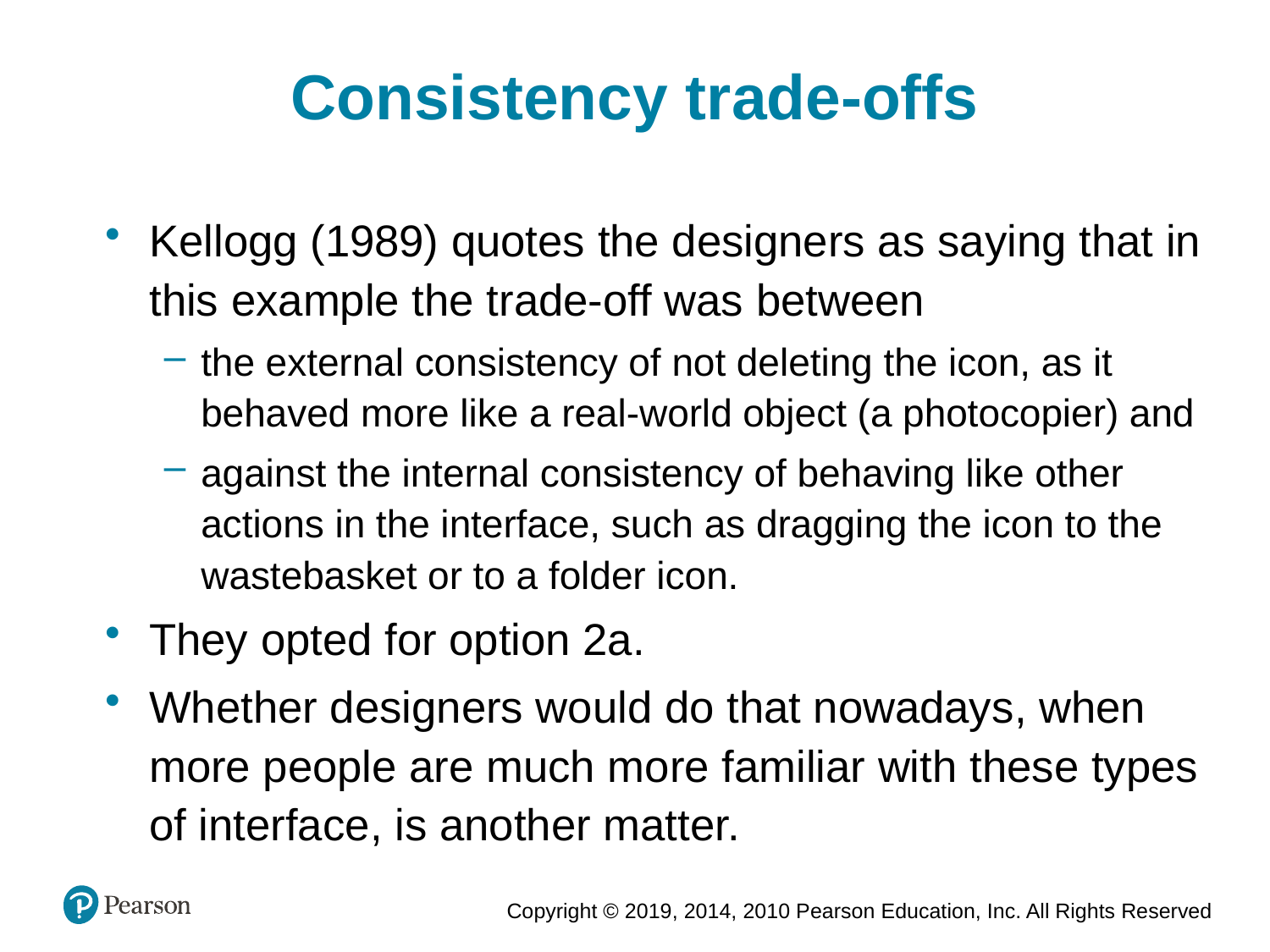

Consistency trade-offs
Kellogg (1989) quotes the designers as saying that in this example the trade-off was between
the external consistency of not deleting the icon, as it behaved more like a real-world object (a photocopier) and
against the internal consistency of behaving like other actions in the interface, such as dragging the icon to the wastebasket or to a folder icon.
They opted for option 2a.
Whether designers would do that nowadays, when more people are much more familiar with these types of interface, is another matter.